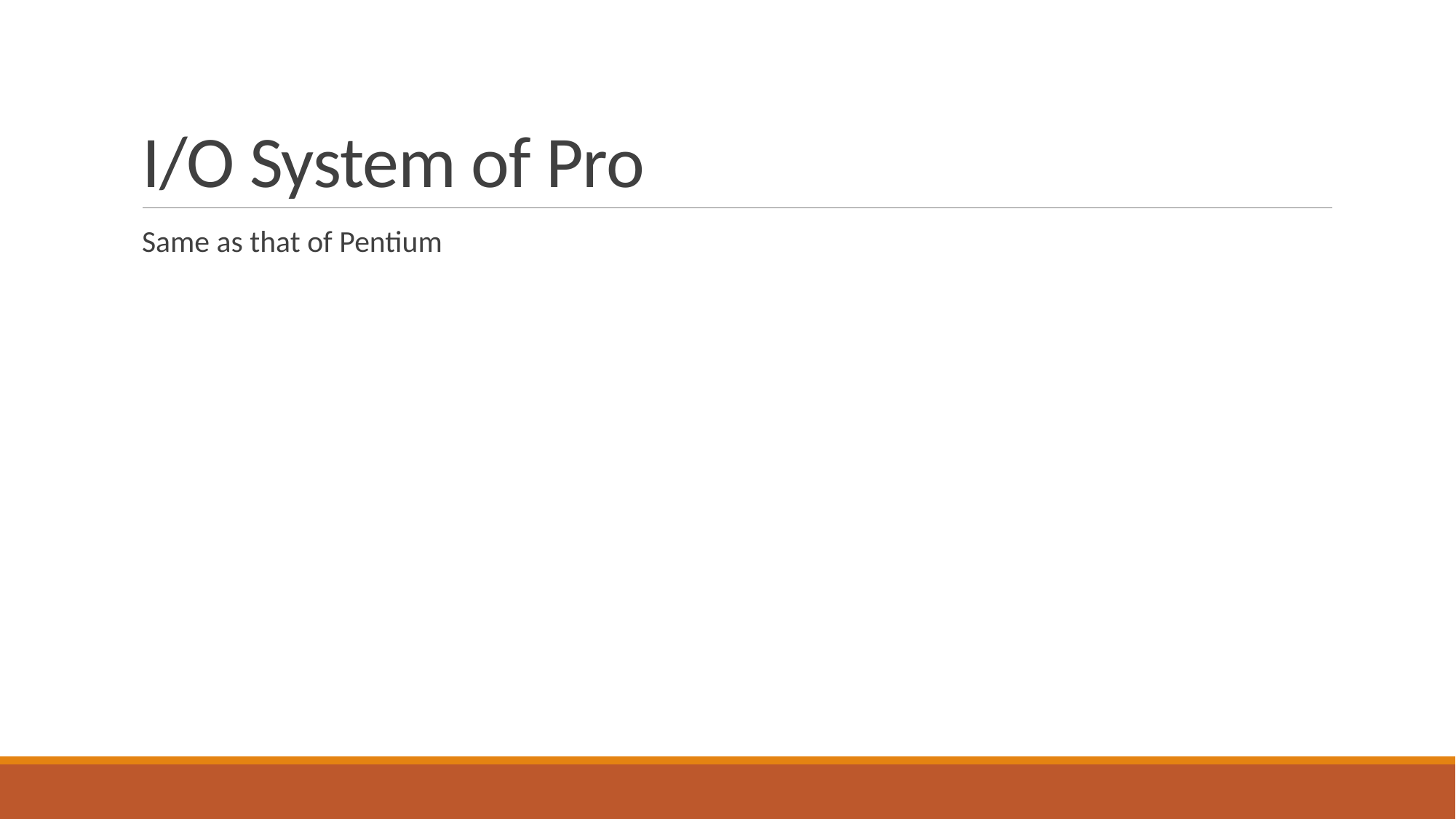

# I/O System of Pro
Same as that of Pentium